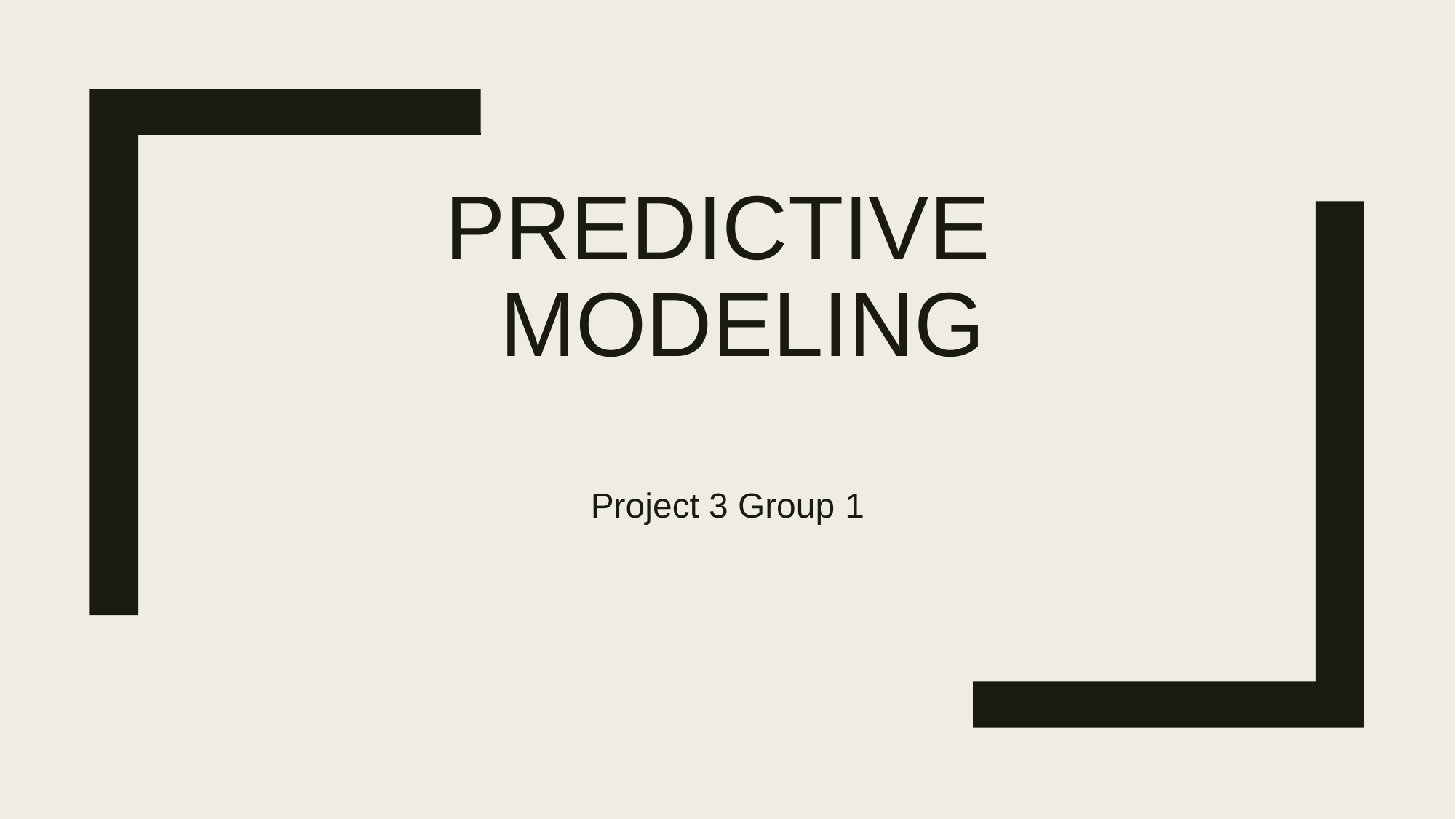

# Predictive   modeling
Project 3 Group 1